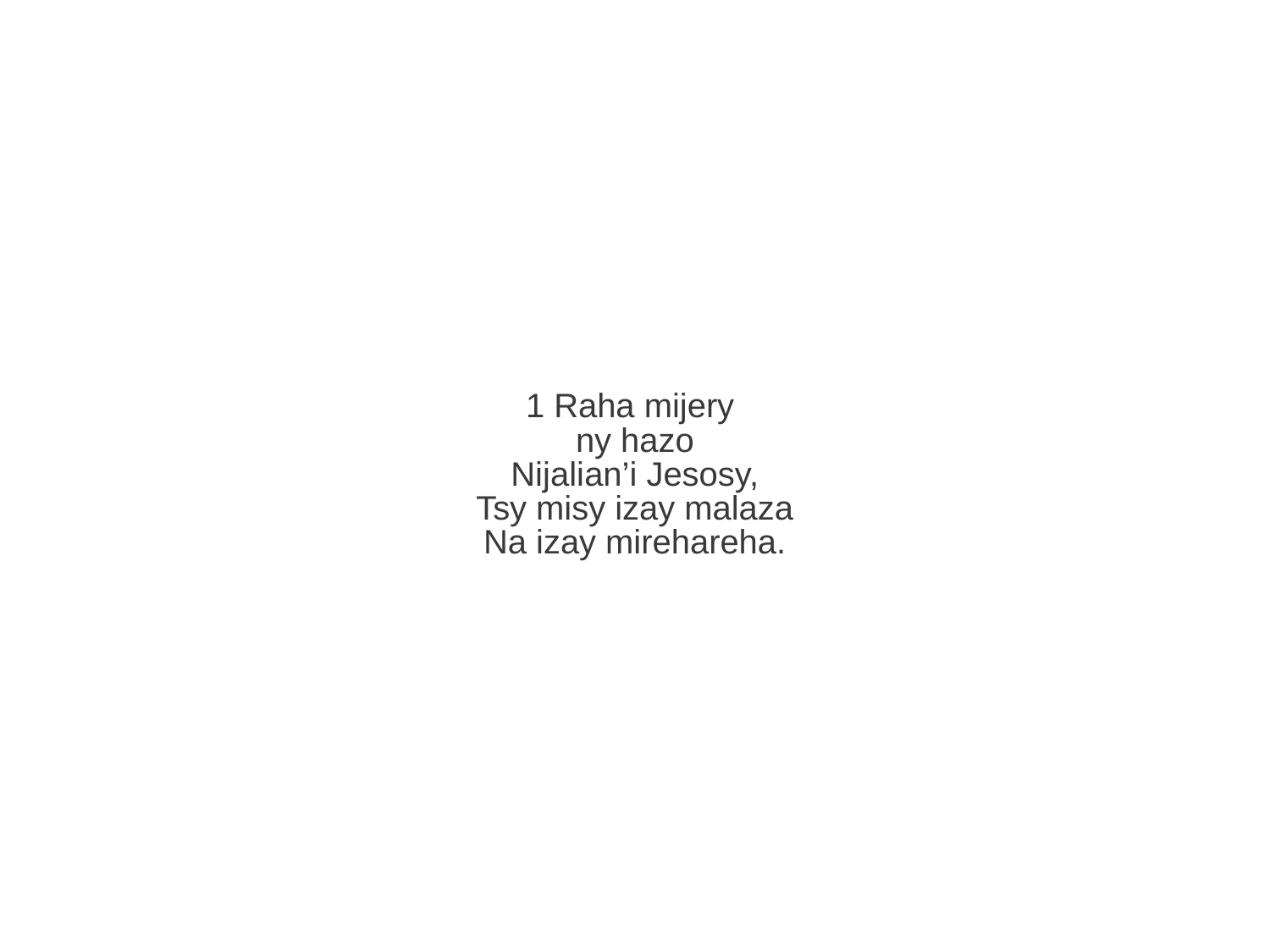

1 Raha mijery
ny hazo
Nijalian’i Jesosy,
Tsy misy izay malaza
Na izay mirehareha.